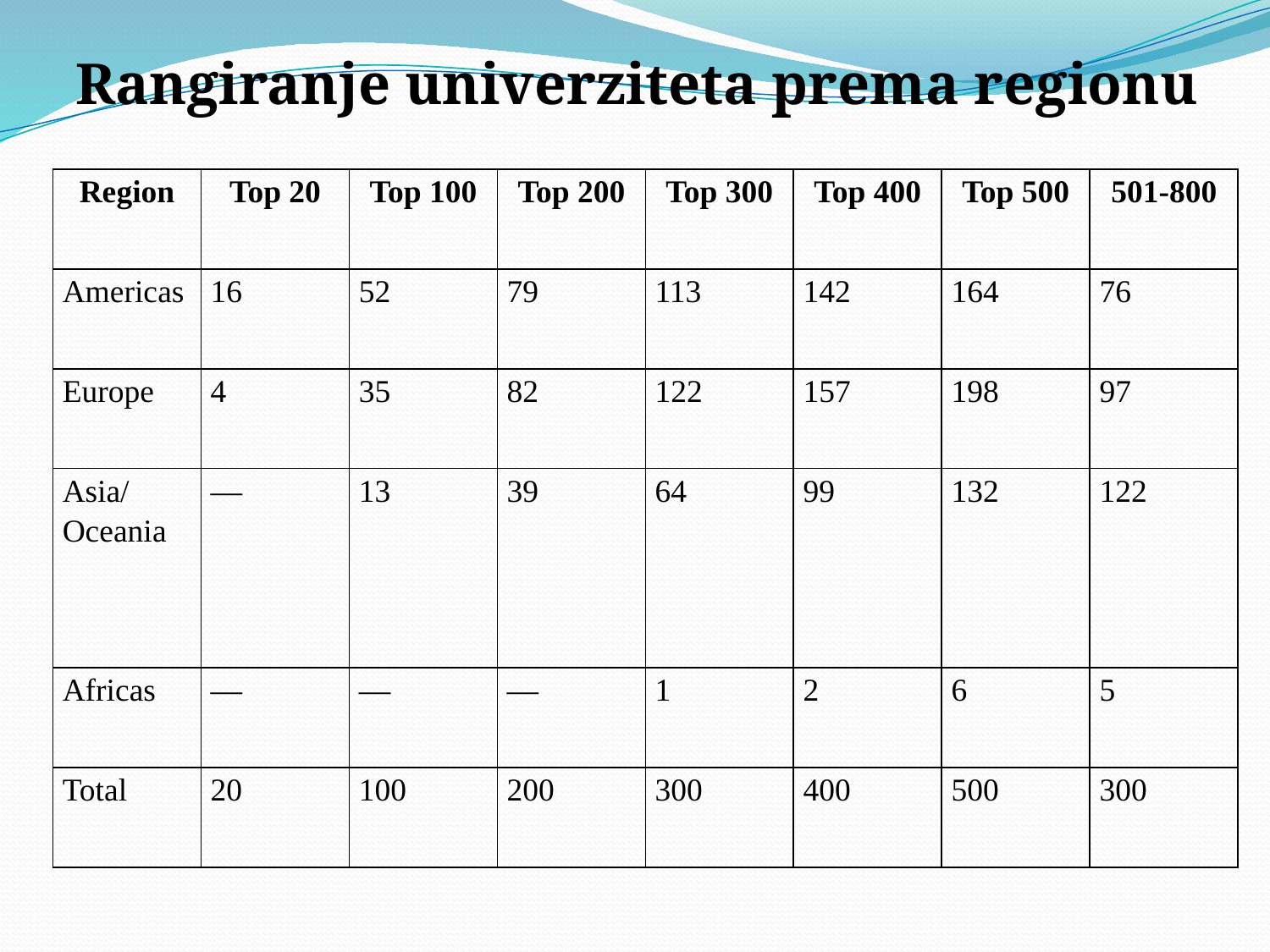

Rangiranje univerziteta prema regionu
| Region | Top 20 | Top 100 | Top 200 | Top 300 | Top 400 | Top 500 | 501-800 |
| --- | --- | --- | --- | --- | --- | --- | --- |
| Americas | 16 | 52 | 79 | 113 | 142 | 164 | 76 |
| Europe | 4 | 35 | 82 | 122 | 157 | 198 | 97 |
| Asia/Oceania | — | 13 | 39 | 64 | 99 | 132 | 122 |
| Africas | — | — | — | 1 | 2 | 6 | 5 |
| Total | 20 | 100 | 200 | 300 | 400 | 500 | 300 |